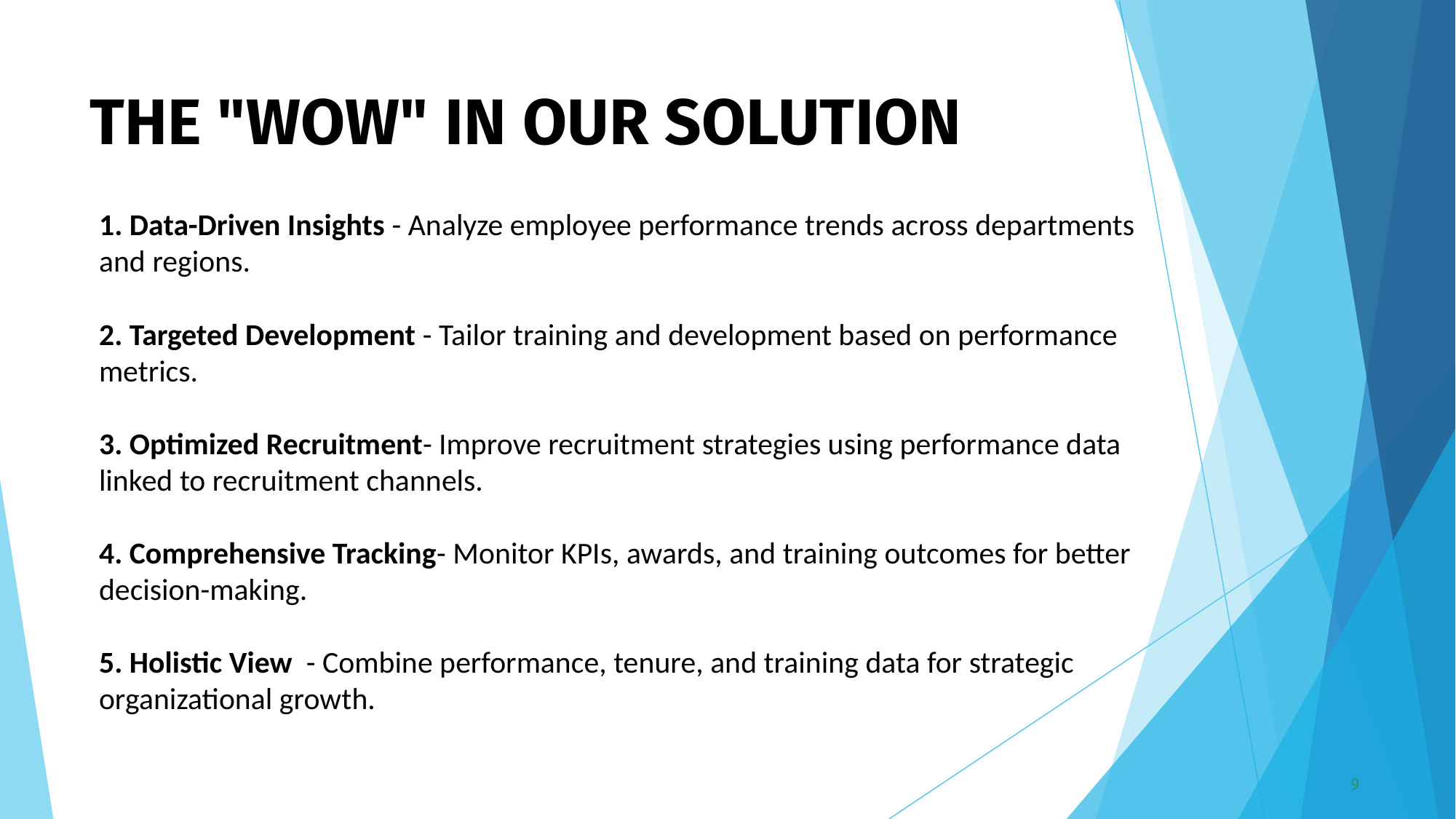

# THE "WOW" IN OUR SOLUTION
1. Data-Driven Insights - Analyze employee performance trends across departments and regions.

2. Targeted Development - Tailor training and development based on performance metrics.

3. Optimized Recruitment- Improve recruitment strategies using performance data linked to recruitment channels.

4. Comprehensive Tracking- Monitor KPIs, awards, and training outcomes for better decision-making.

5. Holistic View  - Combine performance, tenure, and training data for strategic organizational growth.

9